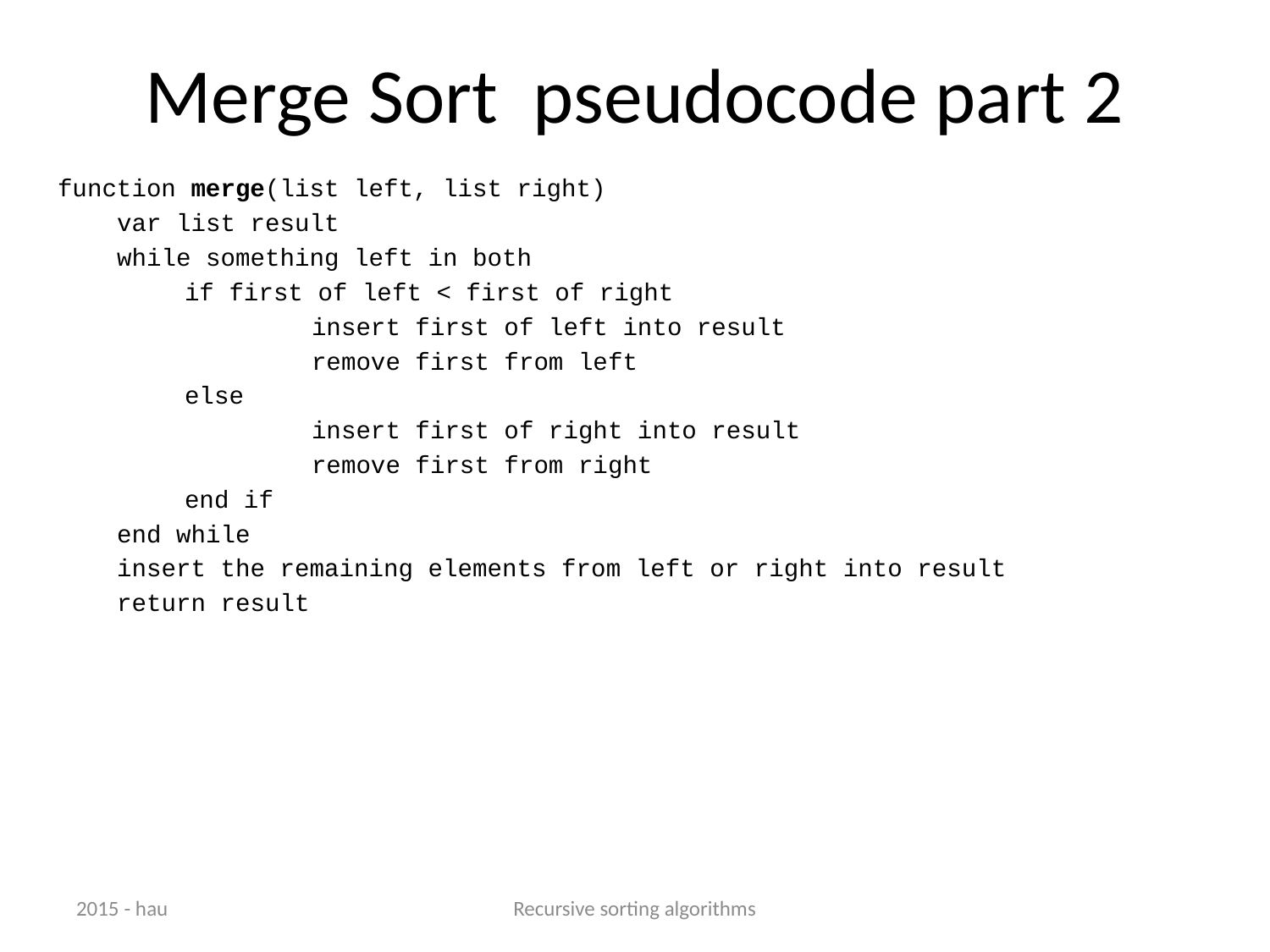

# Merge Sort  pseudocode part 2
function merge(list left, list right)
    var list result
    while something left in both
	if first of left < first of right
		insert first of left into result
		remove first from left
	else
		insert first of right into result
		remove first from right
	end if
    end while
    insert the remaining elements from left or right into result
    return result
2015 - hau
Recursive sorting algorithms